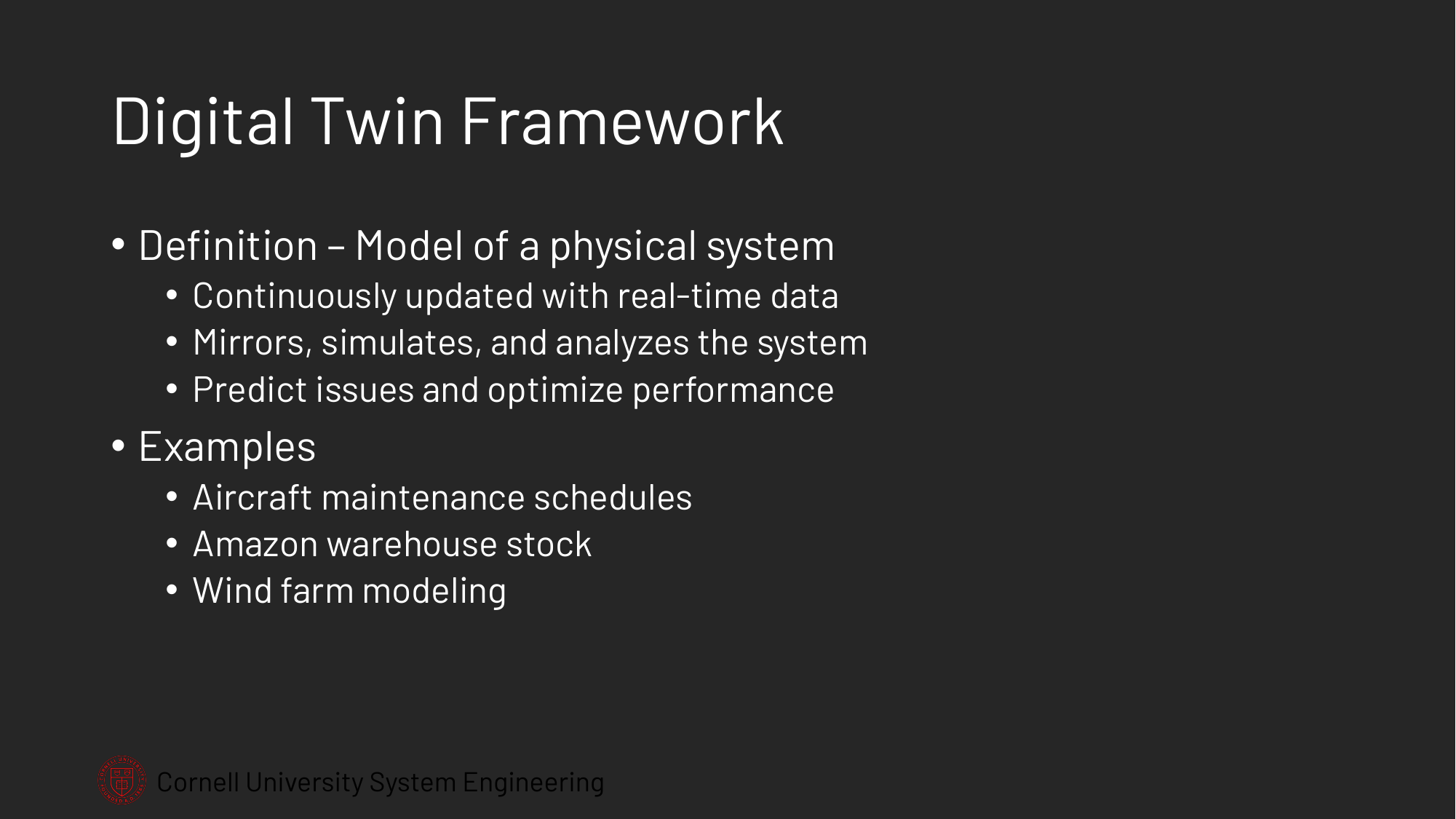

# Digital Twin Framework
Definition – Model of a physical system
Continuously updated with real-time data
Mirrors, simulates, and analyzes the system
Predict issues and optimize performance
Examples
Aircraft maintenance schedules
Amazon warehouse stock
Wind farm modeling